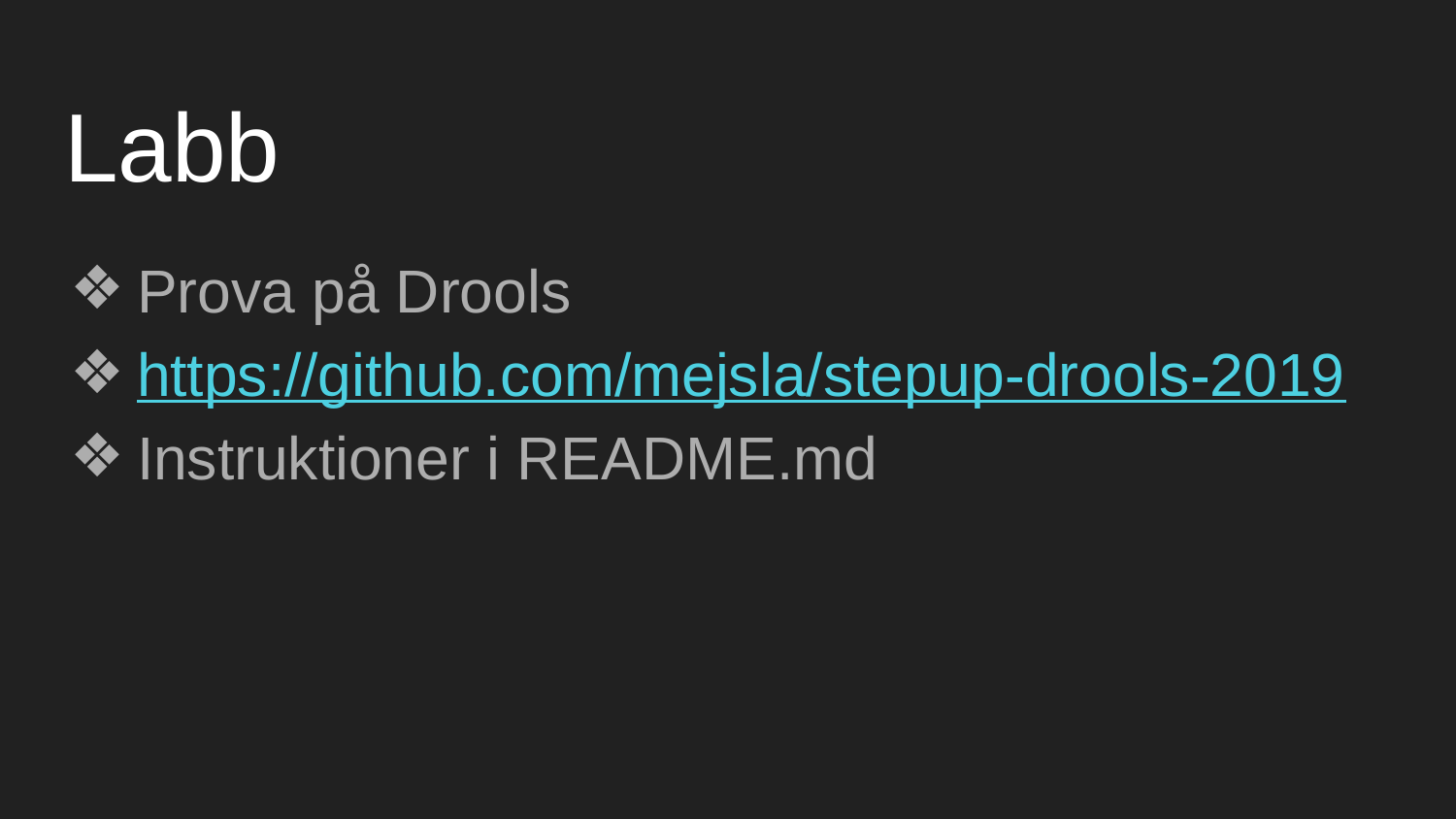

# Labb
Prova på Drools
https://github.com/mejsla/stepup-drools-2019
Instruktioner i README.md